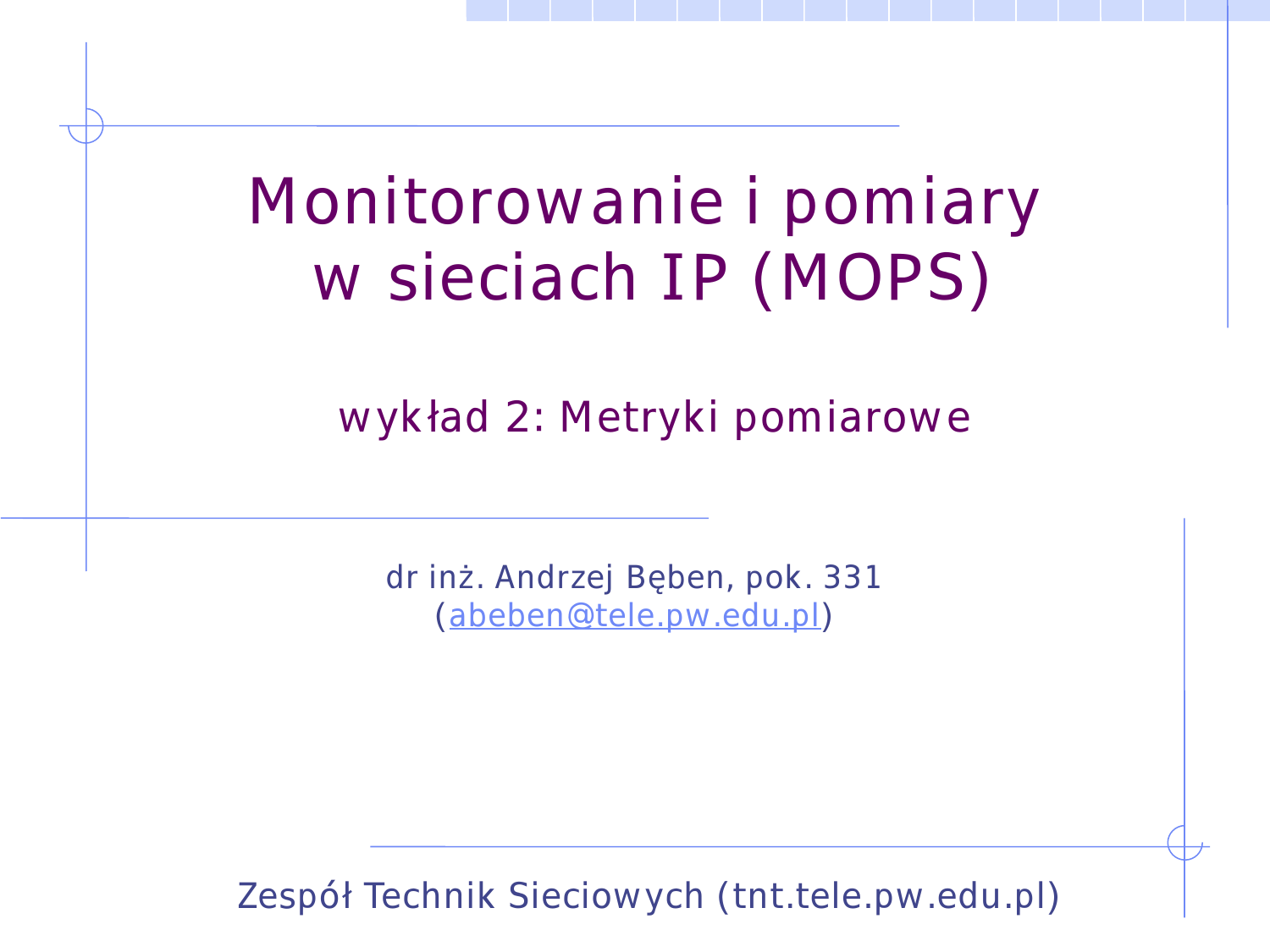

# Monitorowanie i pomiary w sieciach IP (MOPS) wykład 2: Metryki pomiarowe
dr inż. Andrzej Bęben, pok. 331
(abeben@tele.pw.edu.pl)

Zespół Technik Sieciowych (tnt.tele.pw.edu.pl)